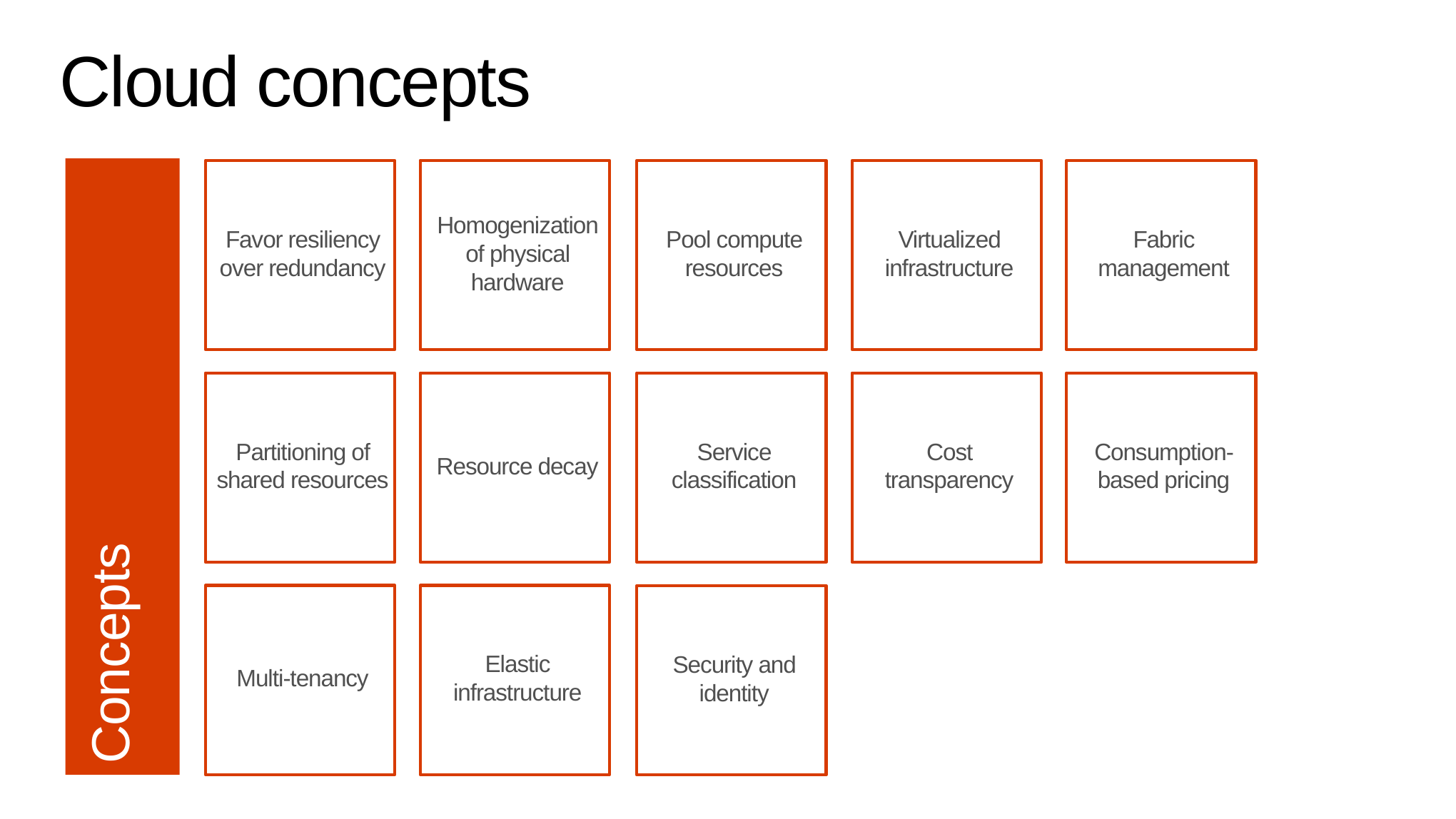

# Cloud concepts
Concepts
Favor resiliency over redundancy
Homogenization of physical hardware
Pool compute resources
Virtualized infrastructure
Fabric management
Partitioning of shared resources
Resource decay
Service classification
Cost transparency
Consumption-based pricing
Multi-tenancy
Elastic infrastructure
Security and identity